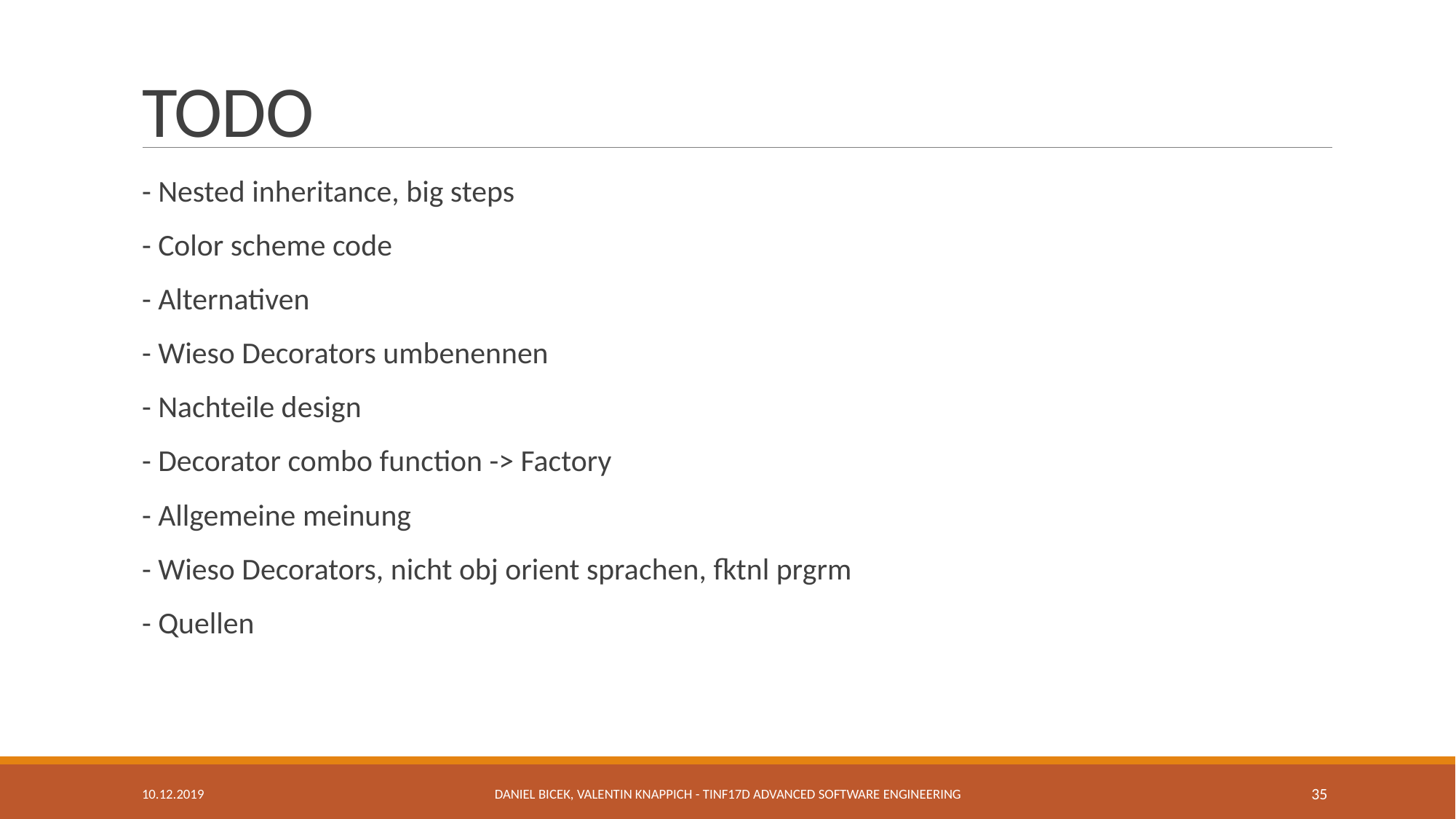

# TODO
- Nested inheritance, big steps
- Color scheme code
- Alternativen
- Wieso Decorators umbenennen
- Nachteile design
- Decorator combo function -> Factory
- Allgemeine meinung
- Wieso Decorators, nicht obj orient sprachen, fktnl prgrm
- Quellen
10.12.2019
Daniel Bicek, Valentin Knappich - TINF17D Advanced Software Engineering
35